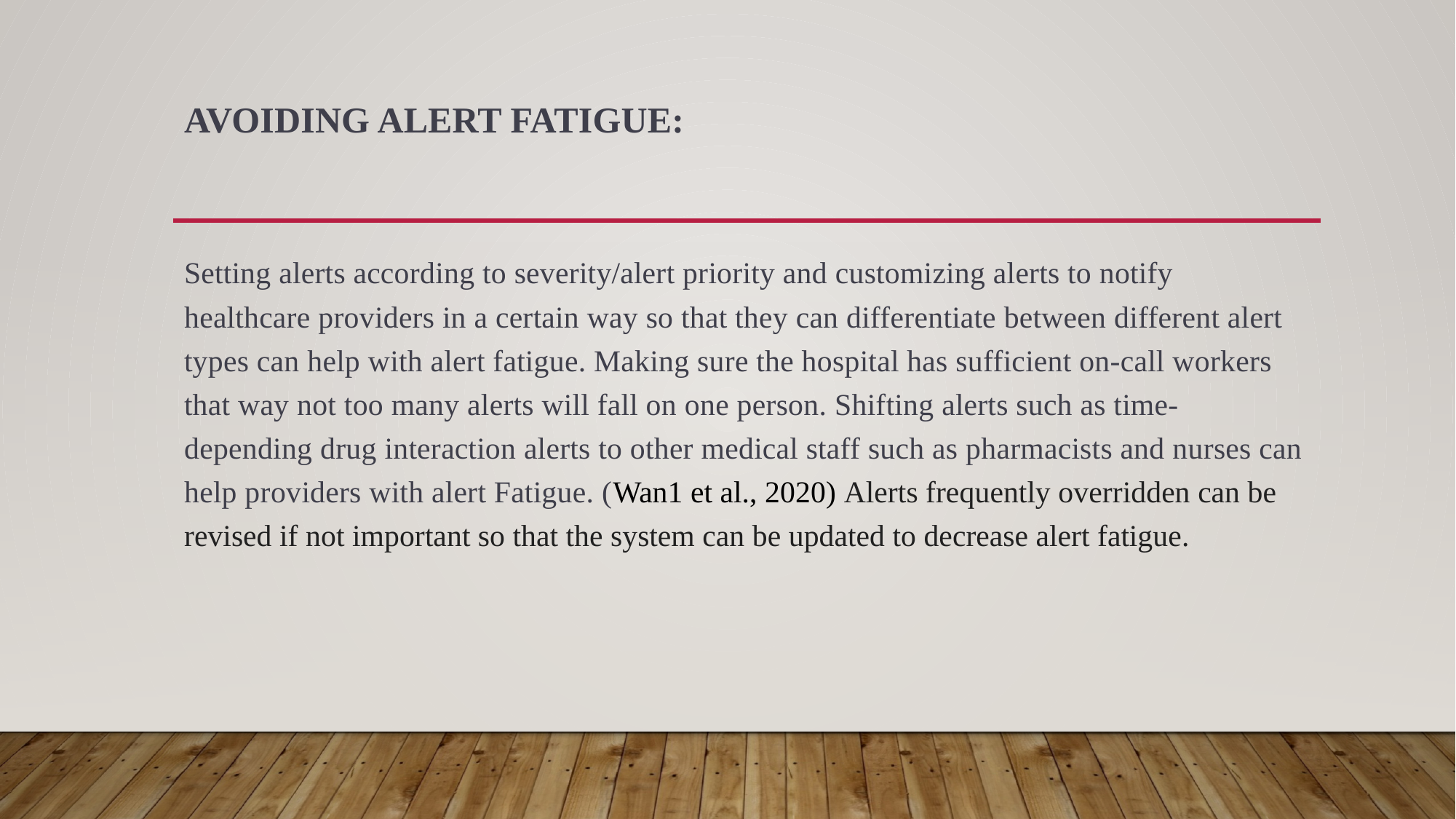

# Avoiding alert Fatigue:
Setting alerts according to severity/alert priority and customizing alerts to notify healthcare providers in a certain way so that they can differentiate between different alert types can help with alert fatigue. Making sure the hospital has sufficient on-call workers that way not too many alerts will fall on one person. Shifting alerts such as time-depending drug interaction alerts to other medical staff such as pharmacists and nurses can help providers with alert Fatigue. (Wan1 et al., 2020) Alerts frequently overridden can be revised if not important so that the system can be updated to decrease alert fatigue.